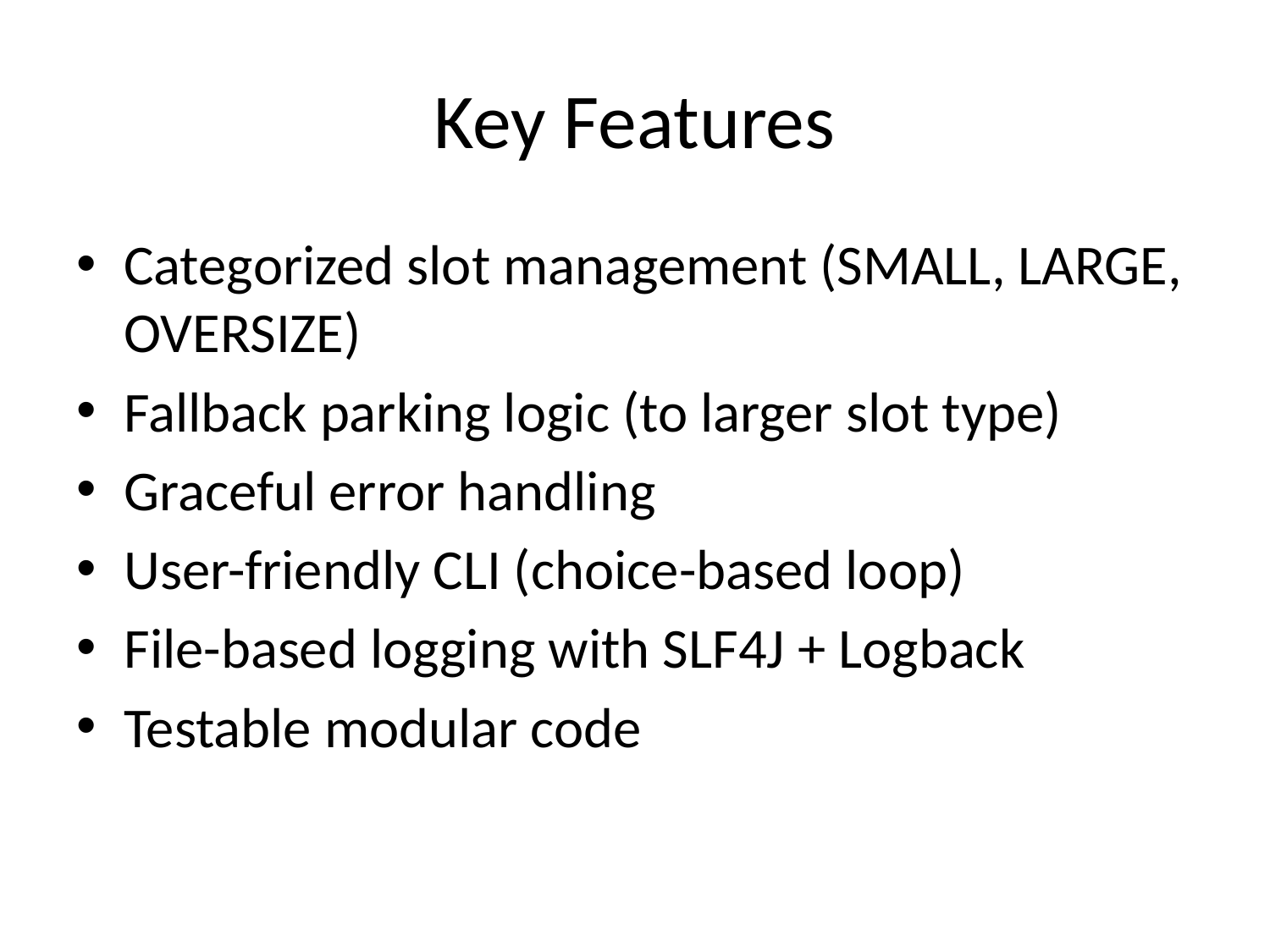

# Key Features
Categorized slot management (SMALL, LARGE, OVERSIZE)
Fallback parking logic (to larger slot type)
Graceful error handling
User-friendly CLI (choice-based loop)
File-based logging with SLF4J + Logback
Testable modular code